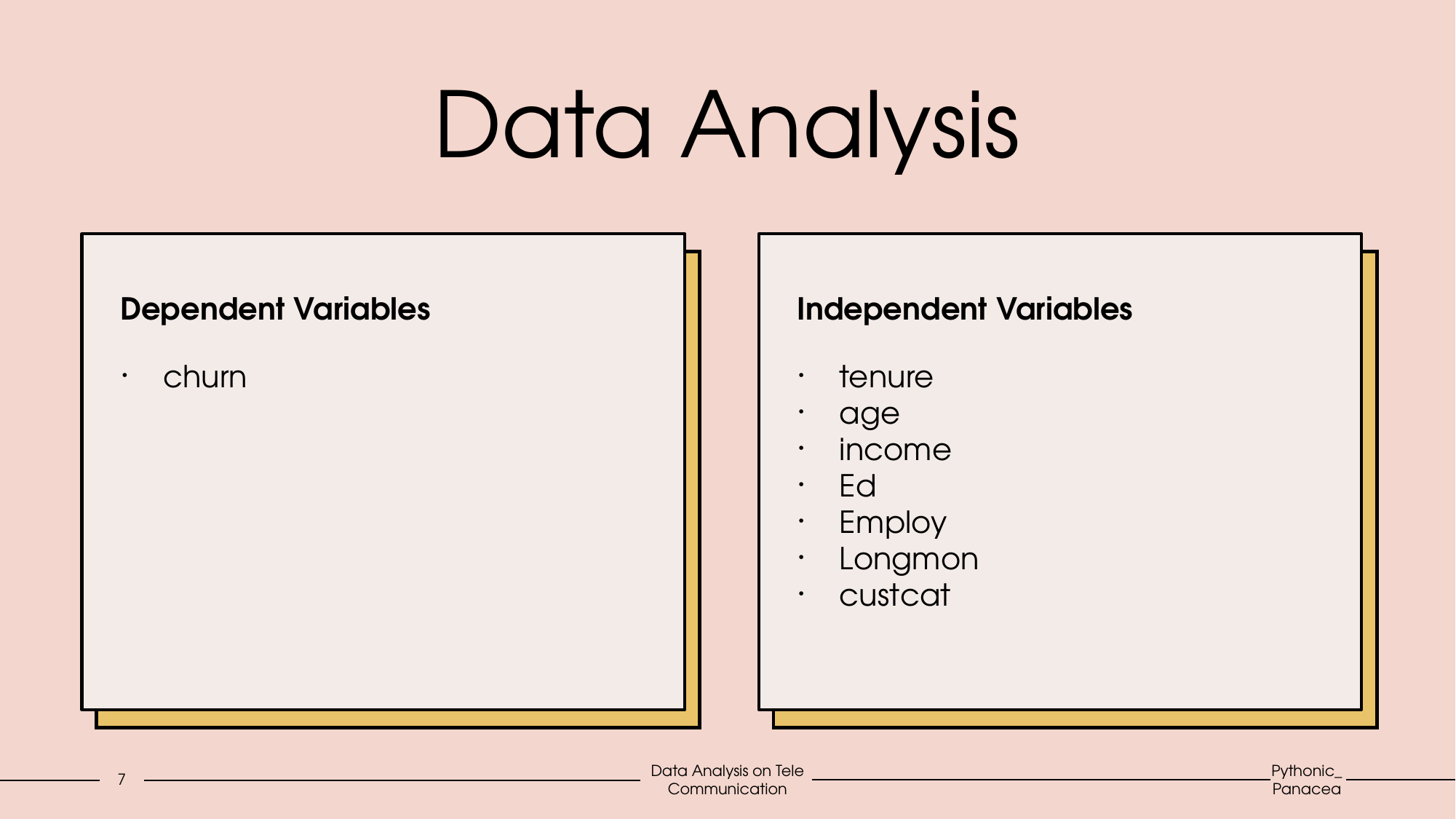

# Data Analysis
Dependent Variables
Independent Variables
churn
tenure
age
income
Ed
Employ
Longmon
custcat
7
Data Analysis on Tele Communication
Pythonic_Panacea